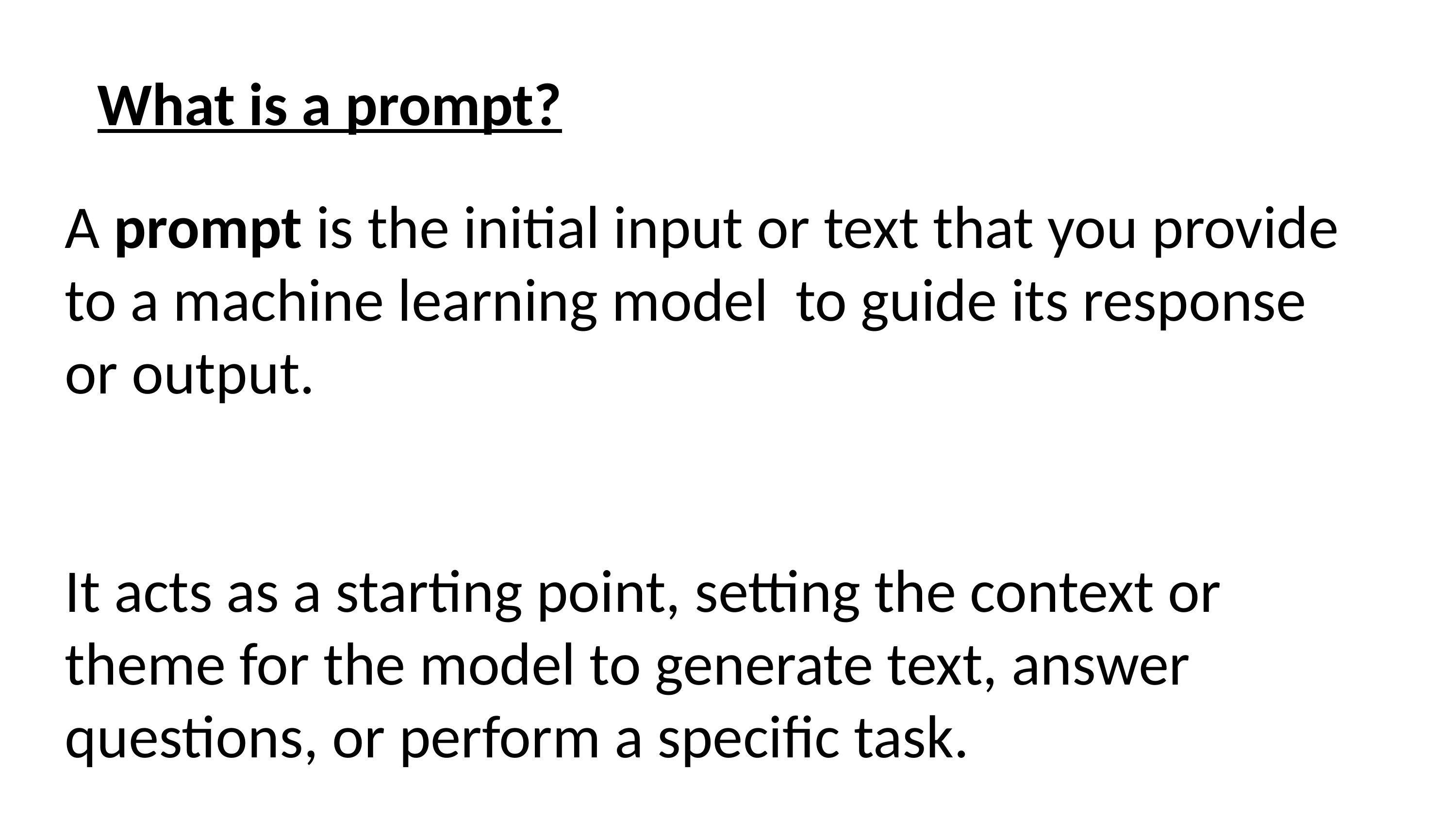

What is a prompt?

A prompt is the initial input or text that you provide to a machine learning model  to guide its response or output.

It acts as a starting point, setting the context or theme for the model to generate text, answer questions, or perform a specific task.
4
7.       Dicussion,Conclusion and Refrences